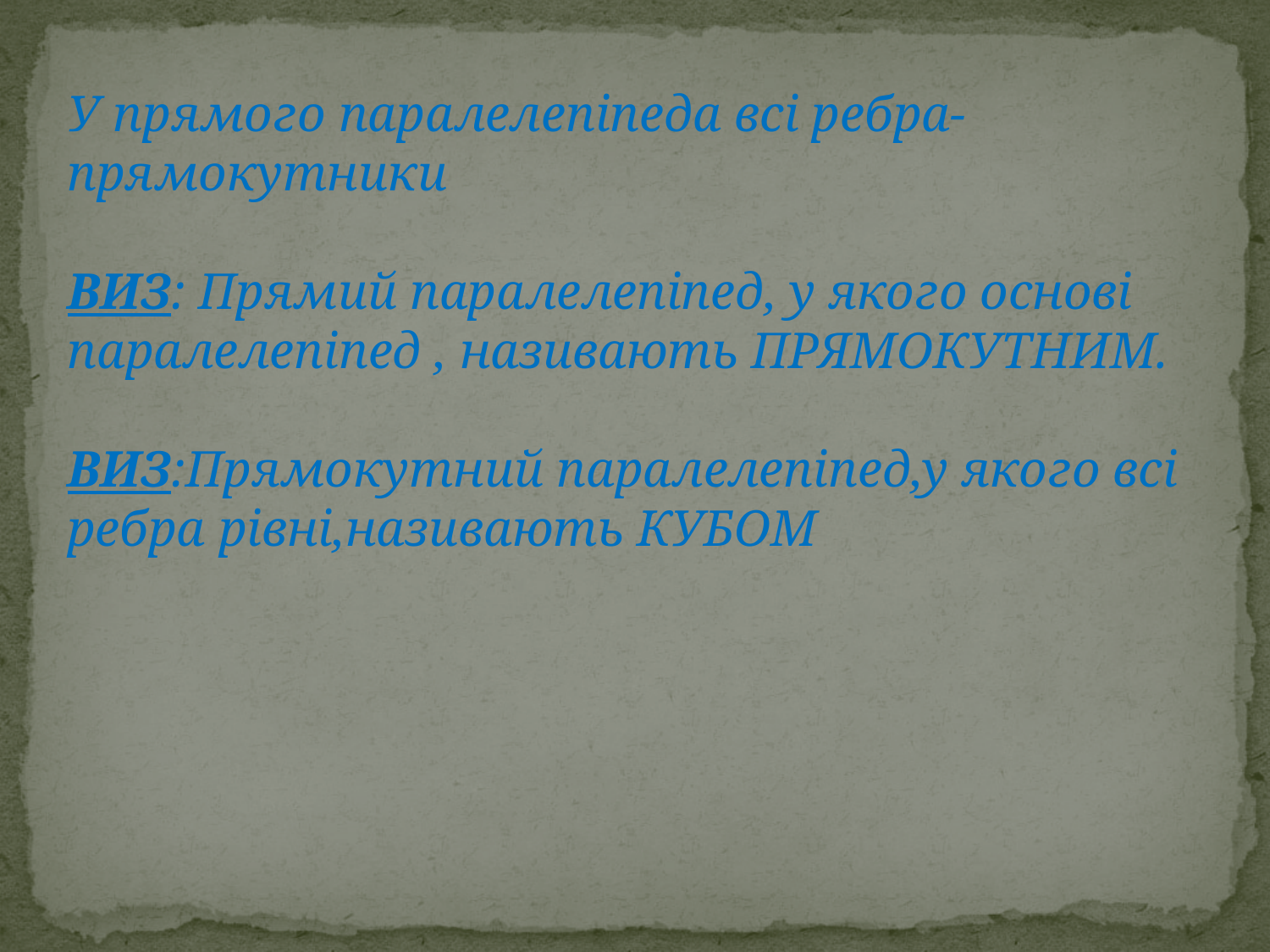

У прямого паралелепіпеда всі ребра-прямокутники

ВИЗ: Прямий паралелепіпед, у якого основі паралелепіпед , називають ПРЯМОКУТНИМ.

ВИЗ:Прямокутний паралелепіпед,у якого всі ребра рівні,називають КУБОМ